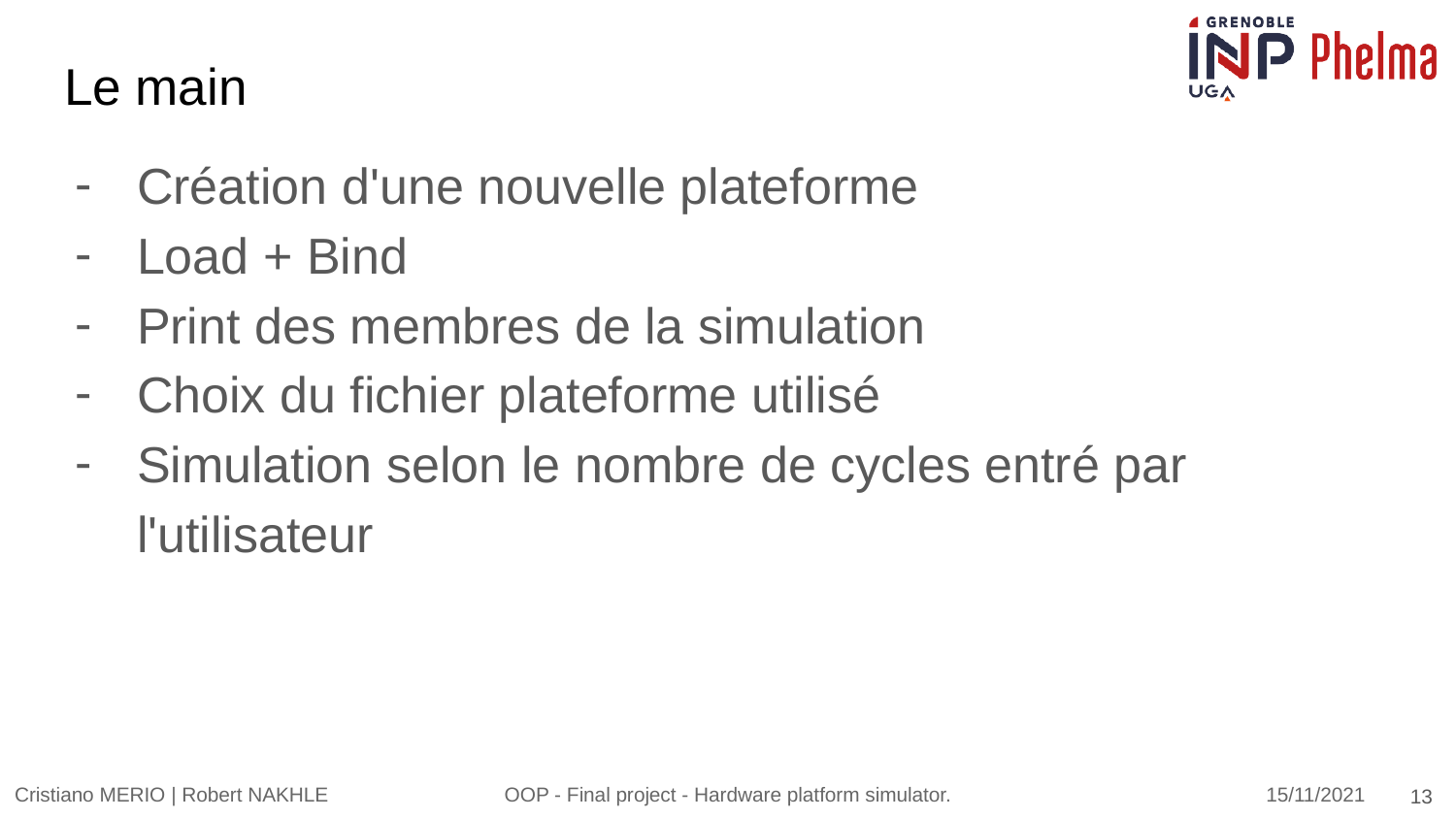

# Le main
Création d'une nouvelle plateforme
Load + Bind
Print des membres de la simulation
Choix du fichier plateforme utilisé
Simulation selon le nombre de cycles entré par l'utilisateur
13